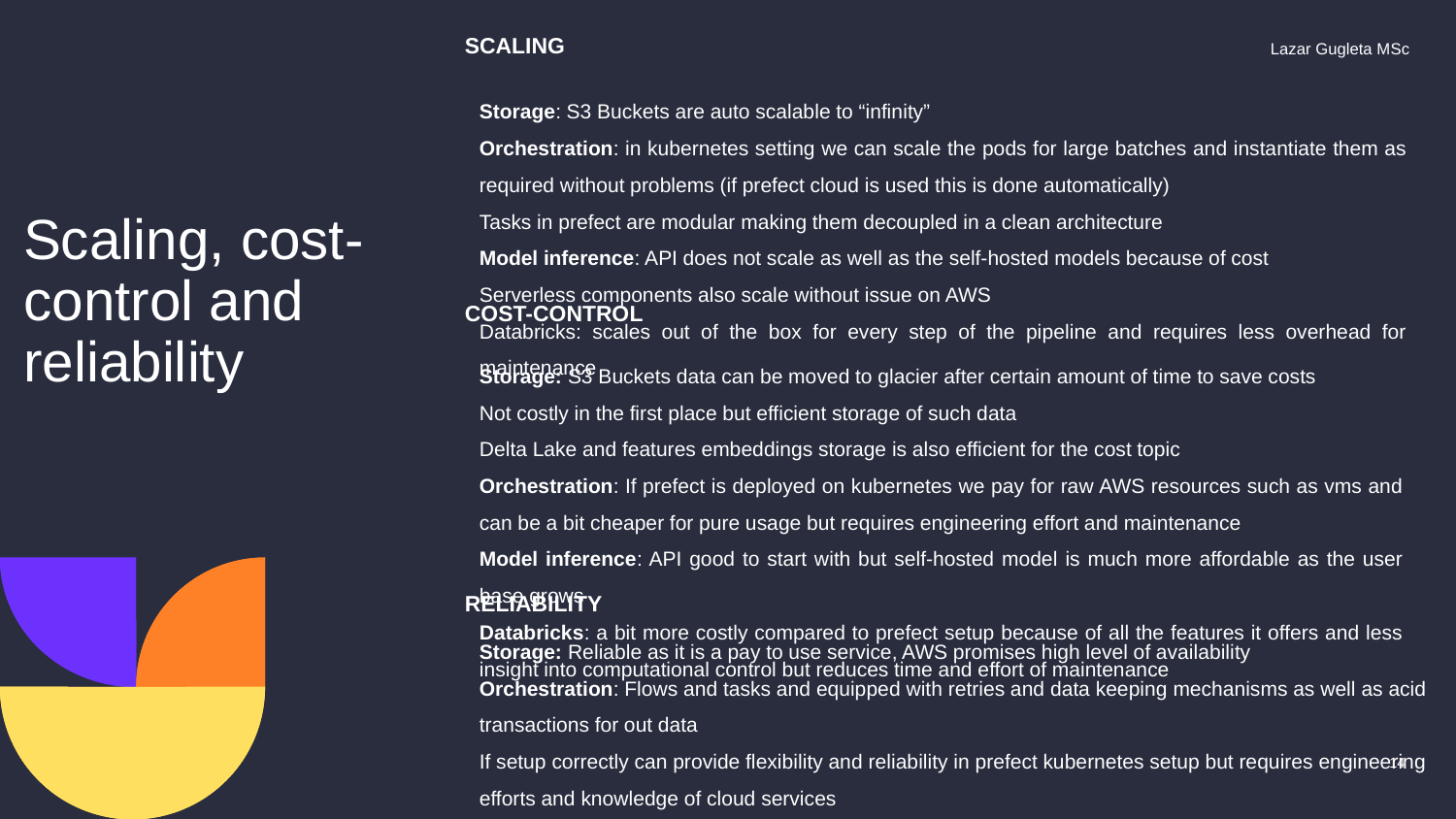

SCALING
Lazar Gugleta MSc
Storage: S3 Buckets are auto scalable to “infinity”
Orchestration: in kubernetes setting we can scale the pods for large batches and instantiate them as required without problems (if prefect cloud is used this is done automatically)
Tasks in prefect are modular making them decoupled in a clean architecture
Model inference: API does not scale as well as the self-hosted models because of cost
Serverless components also scale without issue on AWS
Databricks: scales out of the box for every step of the pipeline and requires less overhead for maintenance

# Scaling, cost-control and reliability
COST-CONTROL
Storage: S3 Buckets data can be moved to glacier after certain amount of time to save costs
Not costly in the first place but efficient storage of such data
Delta Lake and features embeddings storage is also efficient for the cost topic
Orchestration: If prefect is deployed on kubernetes we pay for raw AWS resources such as vms and can be a bit cheaper for pure usage but requires engineering effort and maintenance
Model inference: API good to start with but self-hosted model is much more affordable as the user base grows
Databricks: a bit more costly compared to prefect setup because of all the features it offers and less insight into computational control but reduces time and effort of maintenance

RELIABILITY

Storage: Reliable as it is a pay to use service, AWS promises high level of availability
Orchestration: Flows and tasks and equipped with retries and data keeping mechanisms as well as acid transactions for out data
If setup correctly can provide flexibility and reliability in prefect kubernetes setup but requires engineering efforts and knowledge of cloud services
Model inference: Needs monitoring of results to keep it stable
Databricks: Reliable in all steps of the pipeline as it is a pay to use service, less maintenance and space for error